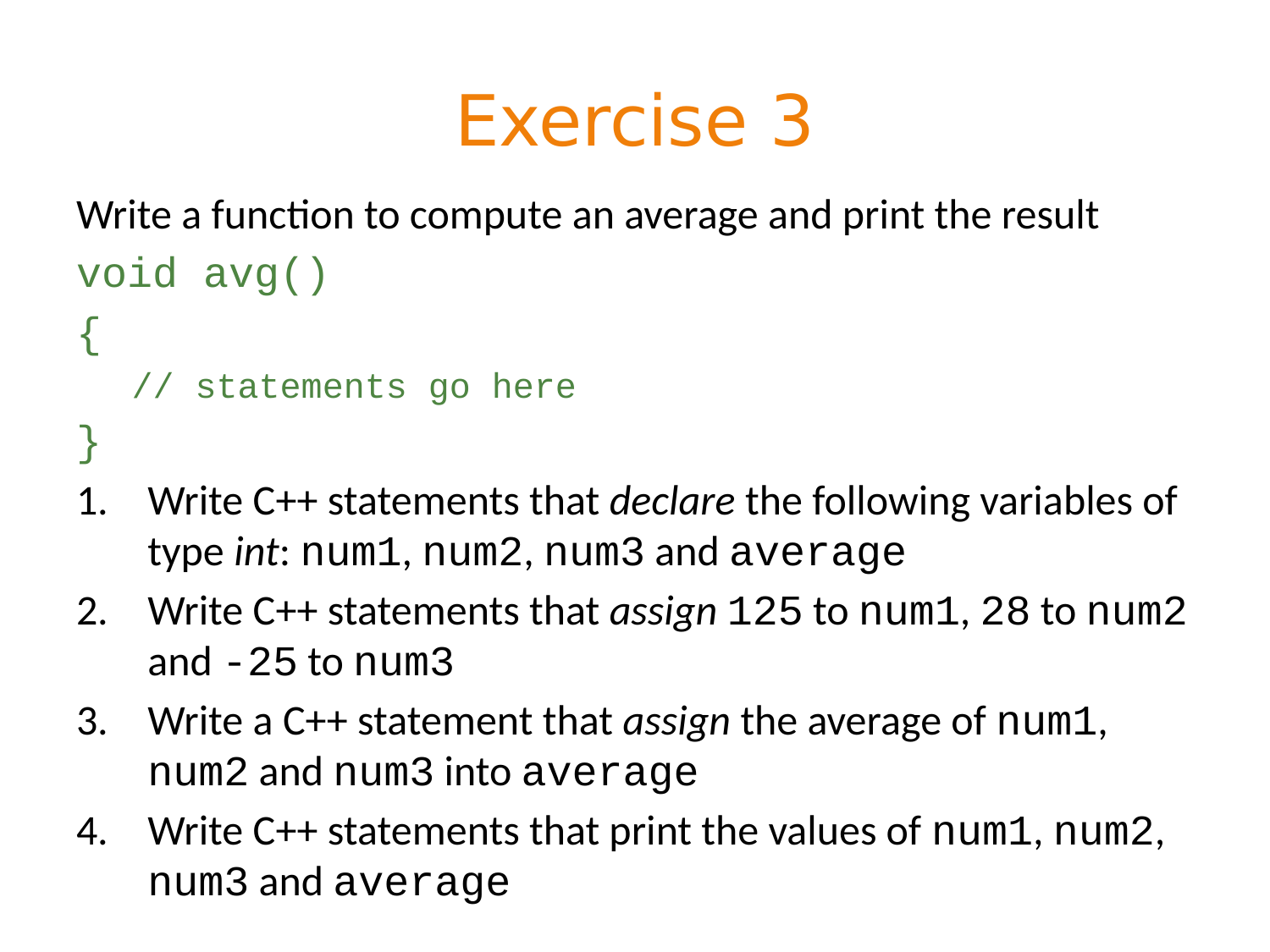

# Exercise 3
Write a function to compute an average and print the result
void avg()
{
// statements go here
}
Write C++ statements that declare the following variables of type int: num1, num2, num3 and average
Write C++ statements that assign 125 to num1, 28 to num2 and -25 to num3
Write a C++ statement that assign the average of num1, num2 and num3 into average
Write C++ statements that print the values of num1, num2, num3 and average